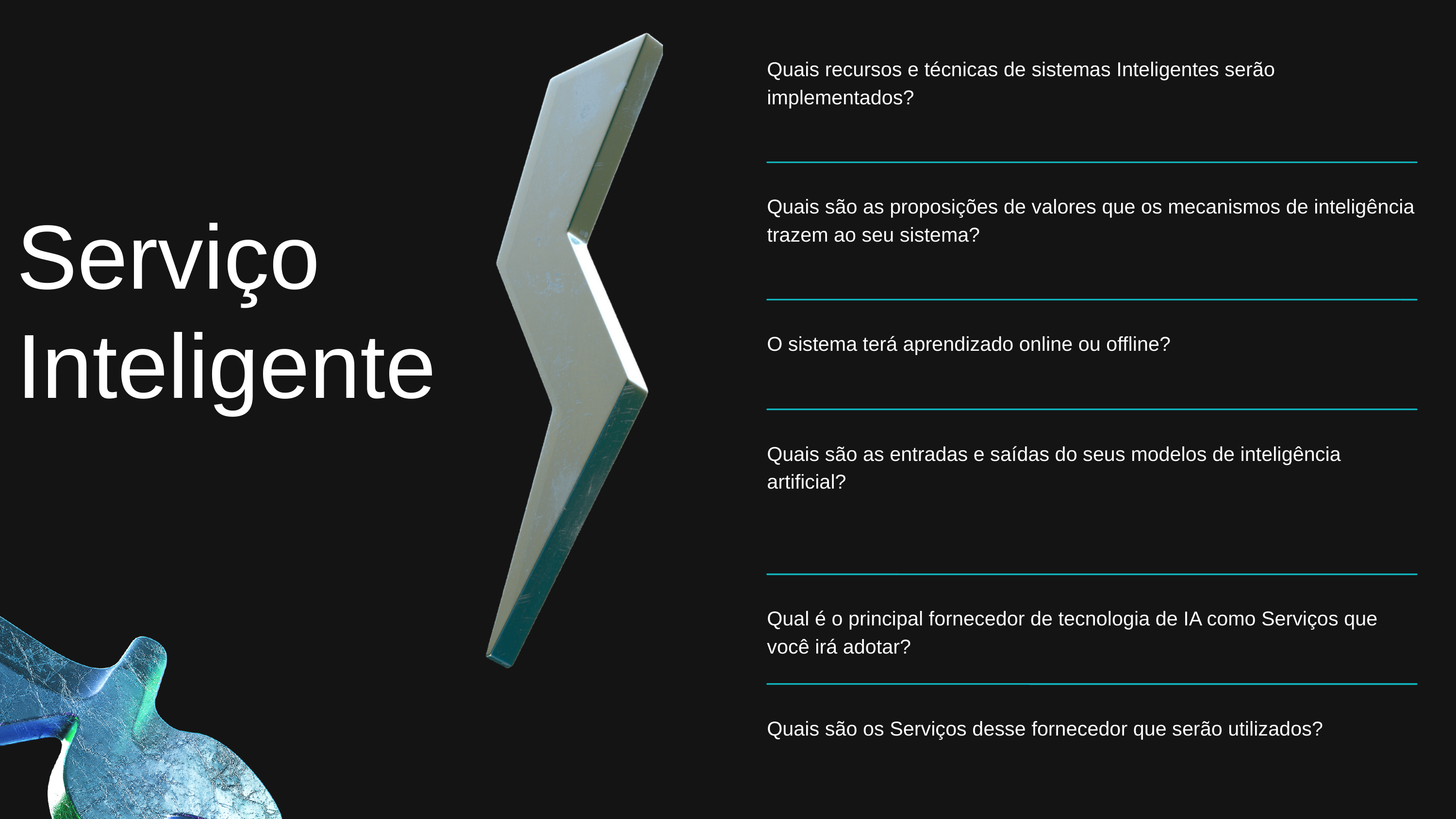

Quais recursos e técnicas de sistemas Inteligentes serão implementados?

Quais são as proposições de valores que os mecanismos de inteligência trazem ao seu sistema?

O sistema terá aprendizado online ou offline?

Quais são as entradas e saídas do seus modelos de inteligência artificial?

Qual é o principal fornecedor de tecnologia de IA como Serviços que você irá adotar?

Quais são os Serviços desse fornecedor que serão utilizados?

Serviço Inteligente